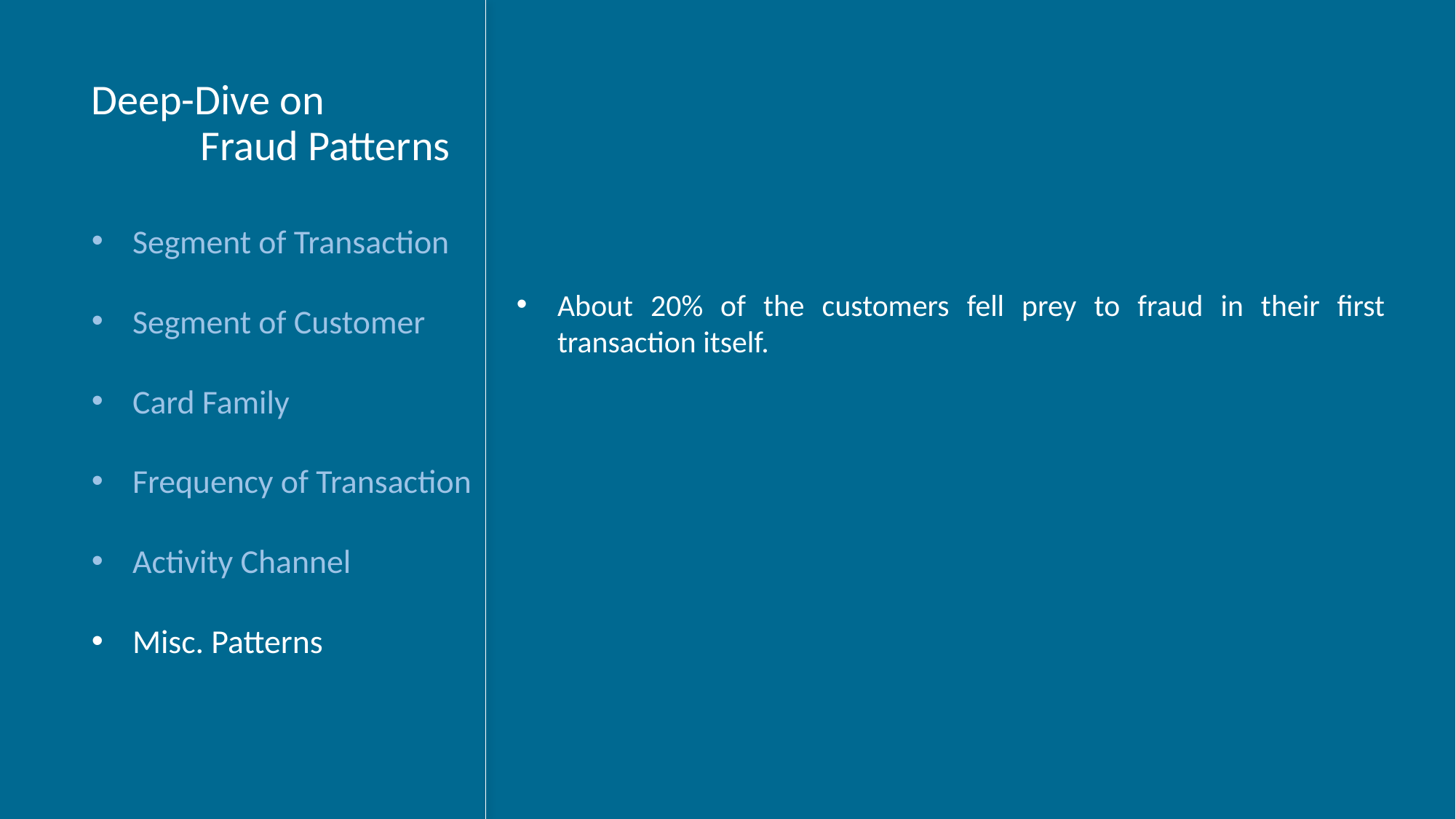

Deep-Dive on
	Fraud Patterns
Segment of Transaction
Segment of Customer
Card Family
Frequency of Transaction
Activity Channel
Misc. Patterns

About 20% of the customers fell prey to fraud in their first transaction itself.